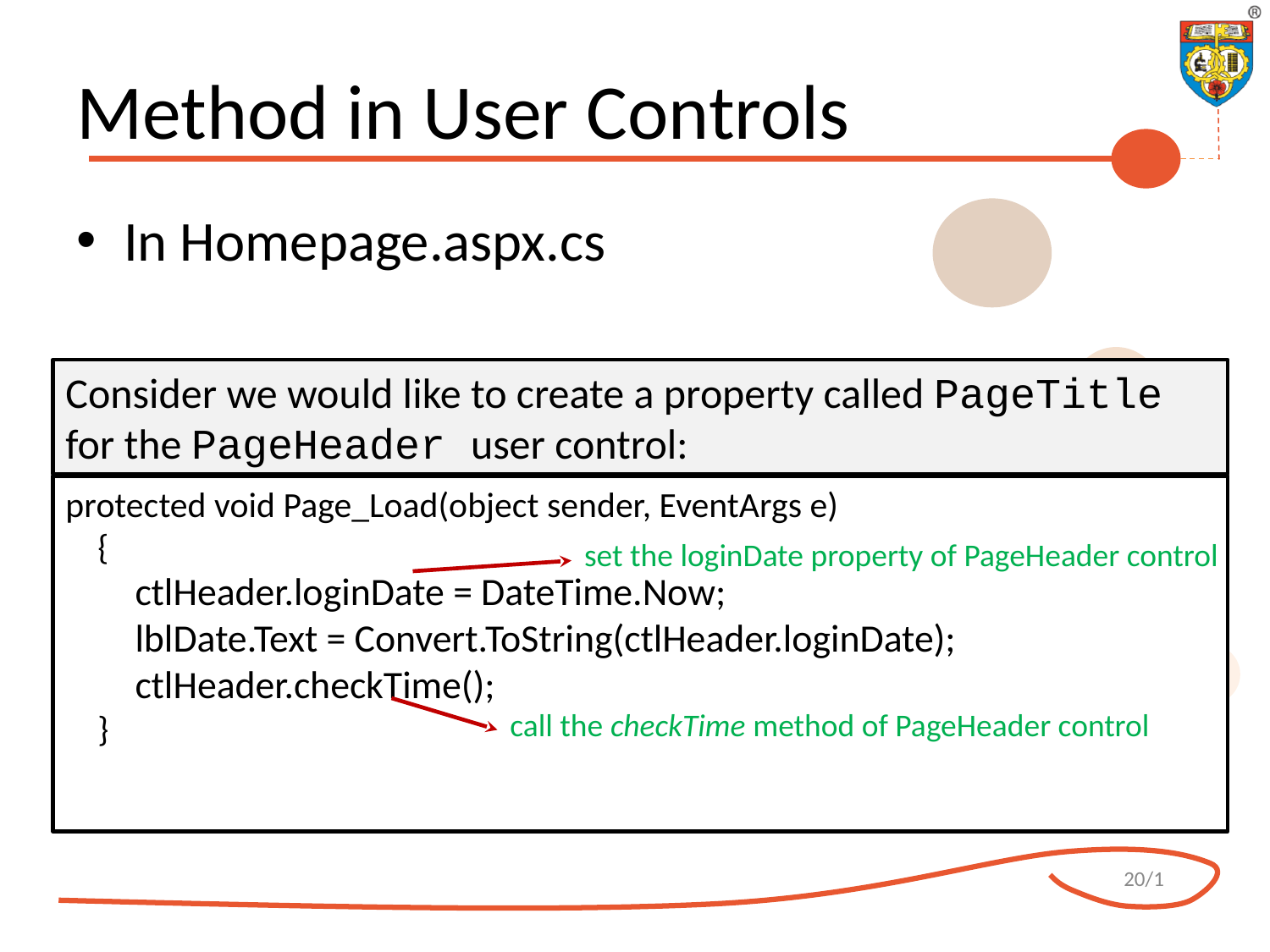

# Method in User Controls
In Homepage.aspx.cs
Consider we would like to create a property called PageTitle for the PageHeader user control:
protected void Page_Load(object sender, EventArgs e)
    {
        ctlHeader.loginDate = DateTime.Now;
        lblDate.Text = Convert.ToString(ctlHeader.loginDate);
        ctlHeader.checkTime();
    }

set the loginDate property of PageHeader control
call the checkTime method of PageHeader control